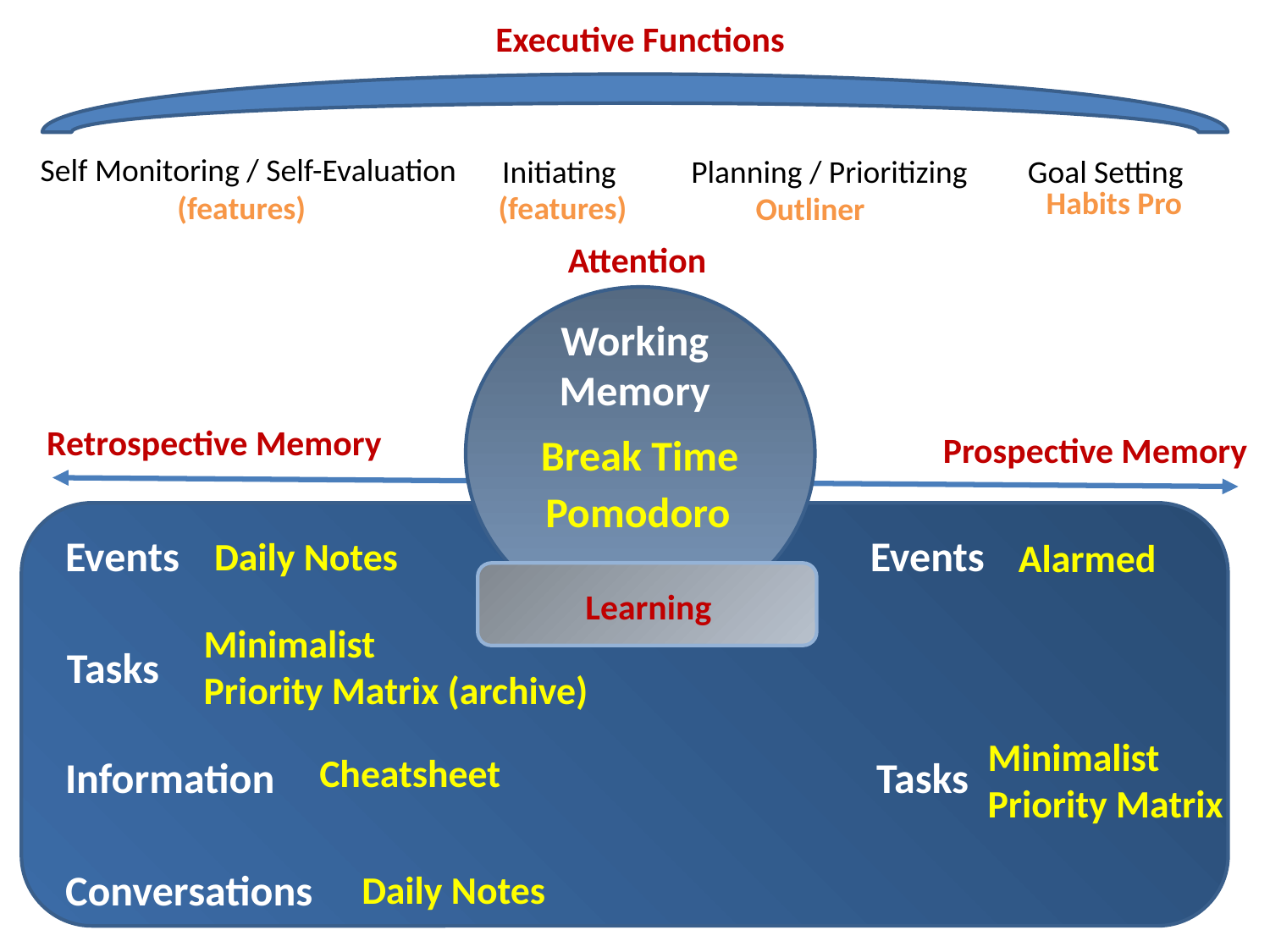

Executive Functions

Self Monitoring / Self-Evaluation

Initiating

Planning / Prioritizing

Goal Setting
Habits Pro
(features)
(features)
Outliner
Attention

Working Memory
Retrospective Memory
Prospective Memory
Break Time
Pomodoro

Events
Events
Daily Notes
Alarmed

Learning
Minimalist
Priority Matrix (archive)
Tasks
Minimalist
Priority Matrix
Cheatsheet
Information
Tasks
Conversations
Daily Notes